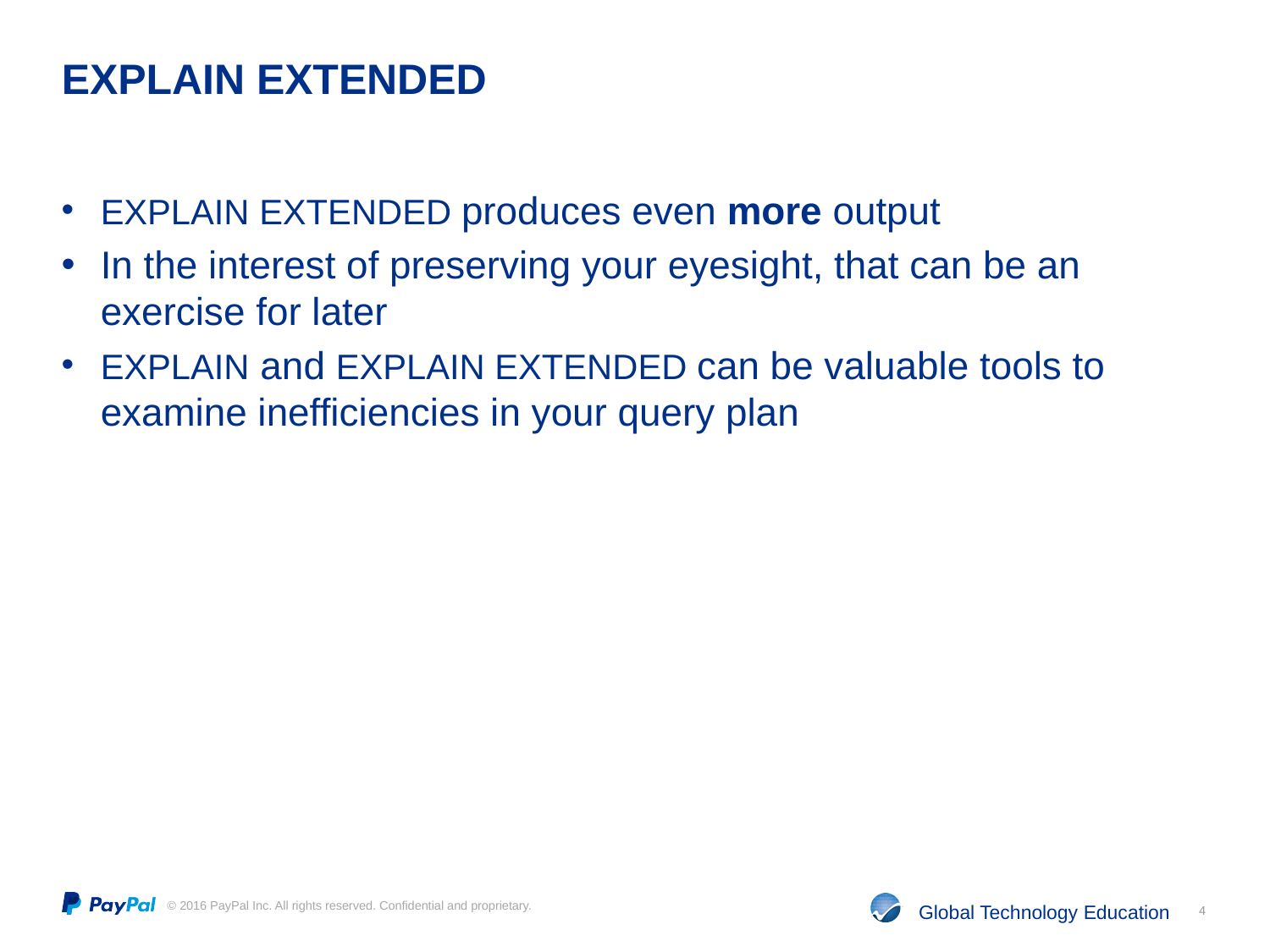

# EXPLAIN EXTENDED
EXPLAIN EXTENDED produces even more output
In the interest of preserving your eyesight, that can be an exercise for later
EXPLAIN and EXPLAIN EXTENDED can be valuable tools to examine inefficiencies in your query plan

4